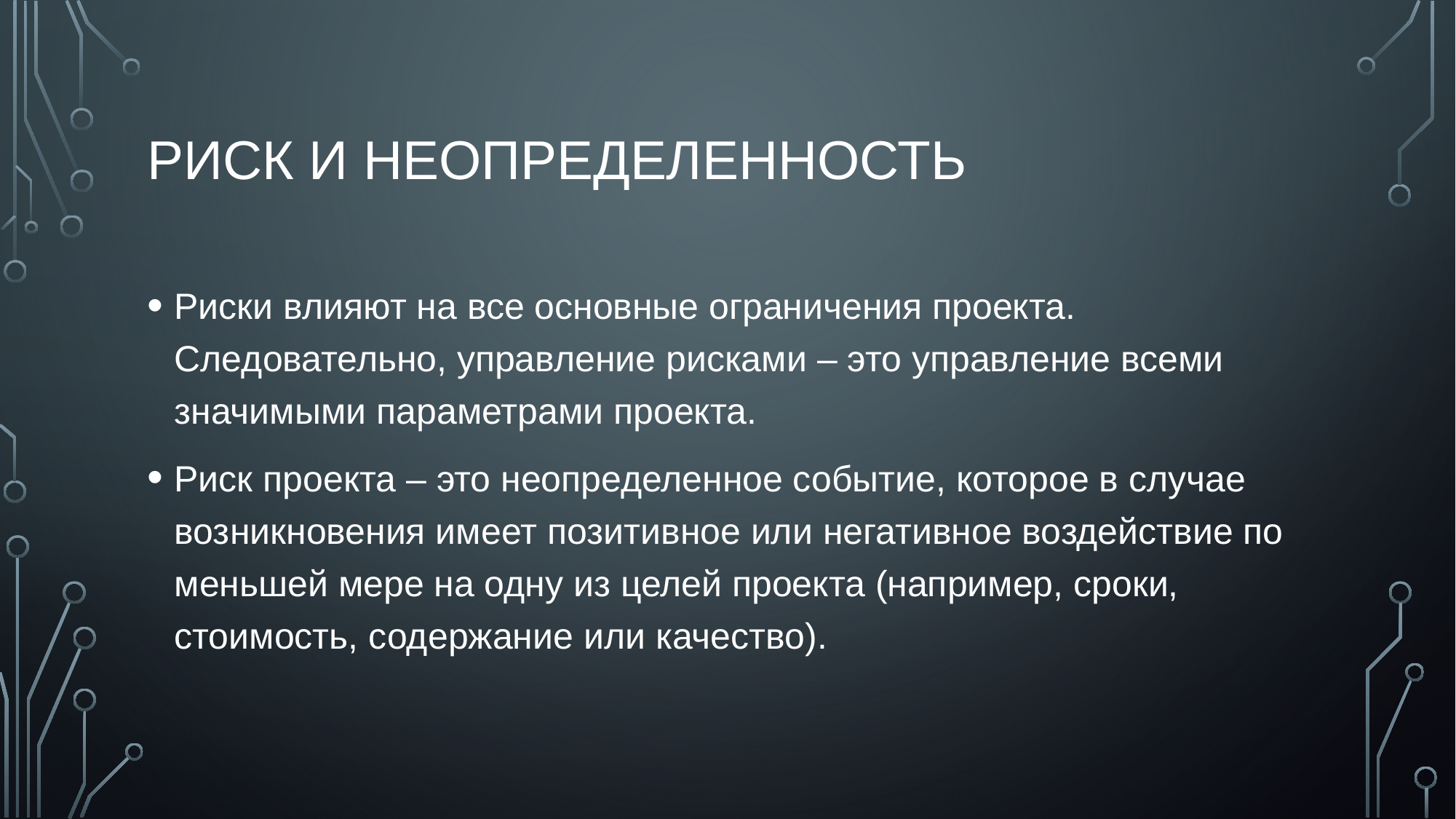

# Риск и неопределенность
Риски влияют на все основные ограничения проекта. Следовательно, управление рисками – это управление всеми значимыми параметрами проекта.
Риск проекта – это неопределенное событие, которое в случае возникновения имеет позитивное или негативное воздействие по меньшей мере на одну из целей проекта (например, сроки, стоимость, содержание или качество).